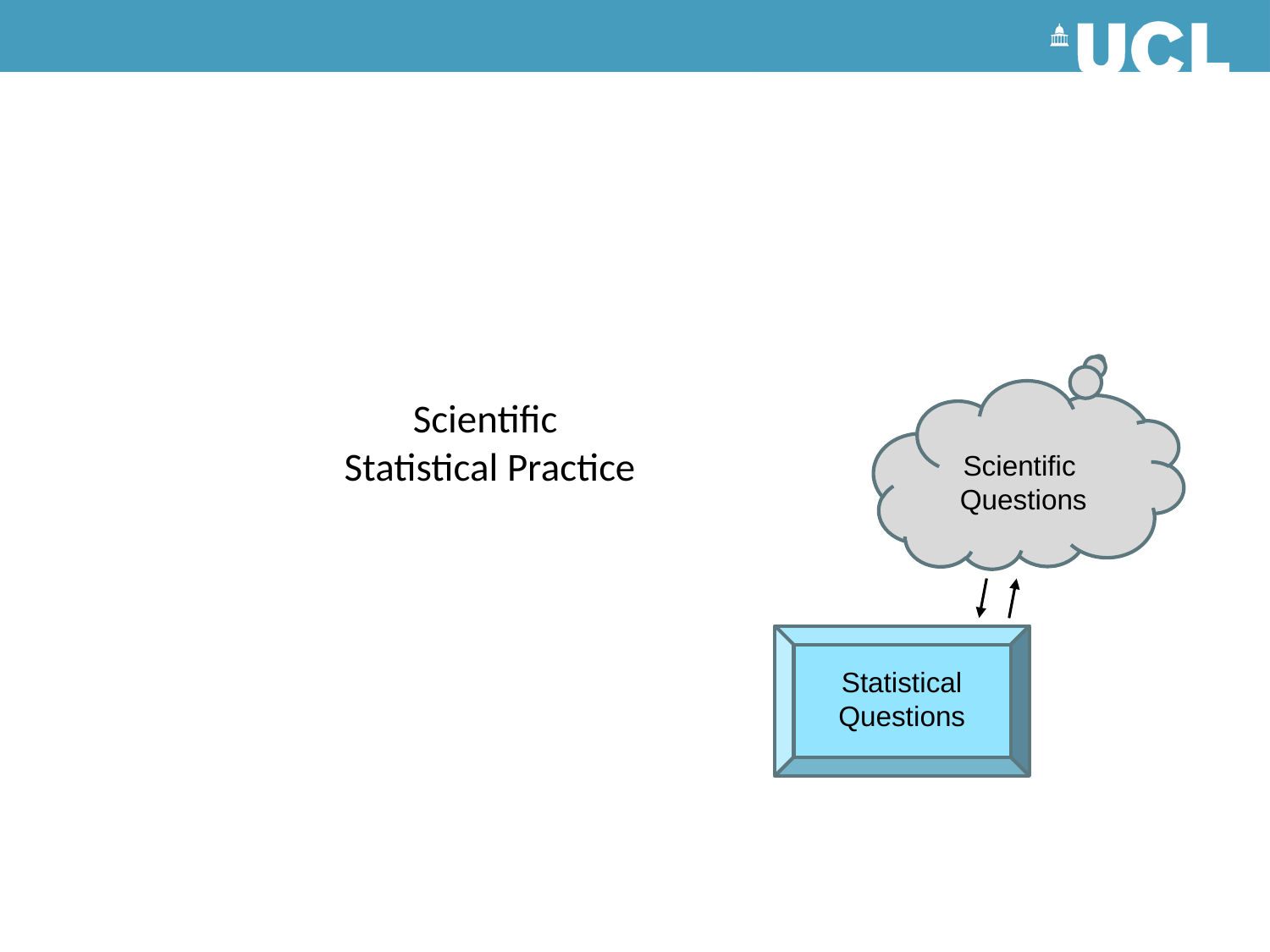

Scientific
Questions
# Scientific Statistical Practice

Statistical
Questions